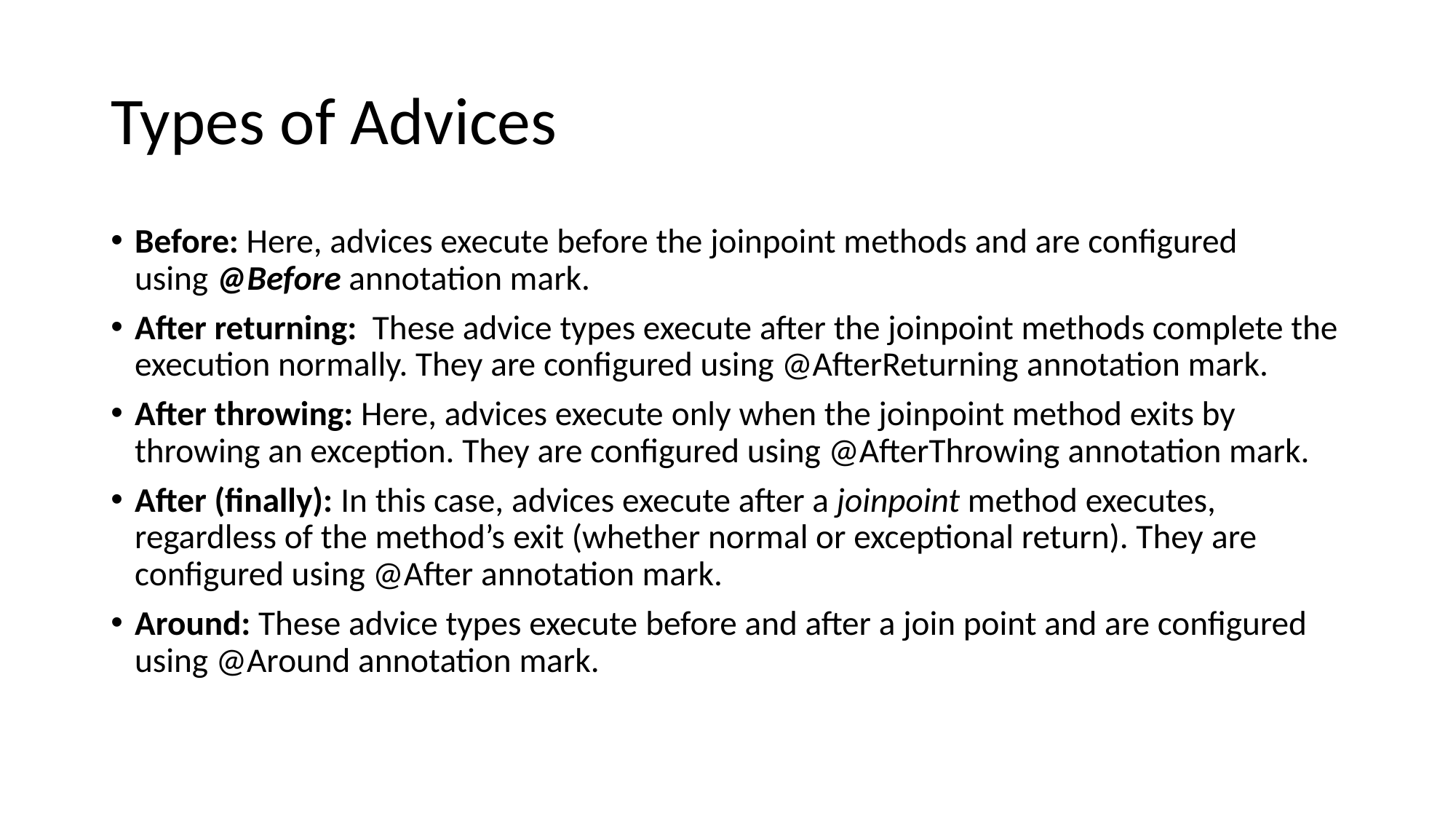

# Types of Advices
Before: Here, advices execute before the joinpoint methods and are configured using @Before annotation mark.
After returning:  These advice types execute after the joinpoint methods complete the execution normally. They are configured using @AfterReturning annotation mark.
After throwing: Here, advices execute only when the joinpoint method exits by throwing an exception. They are configured using @AfterThrowing annotation mark.
After (finally): In this case, advices execute after a joinpoint method executes, regardless of the method’s exit (whether normal or exceptional return). They are configured using @After annotation mark.
Around: These advice types execute before and after a join point and are configured using @Around annotation mark.